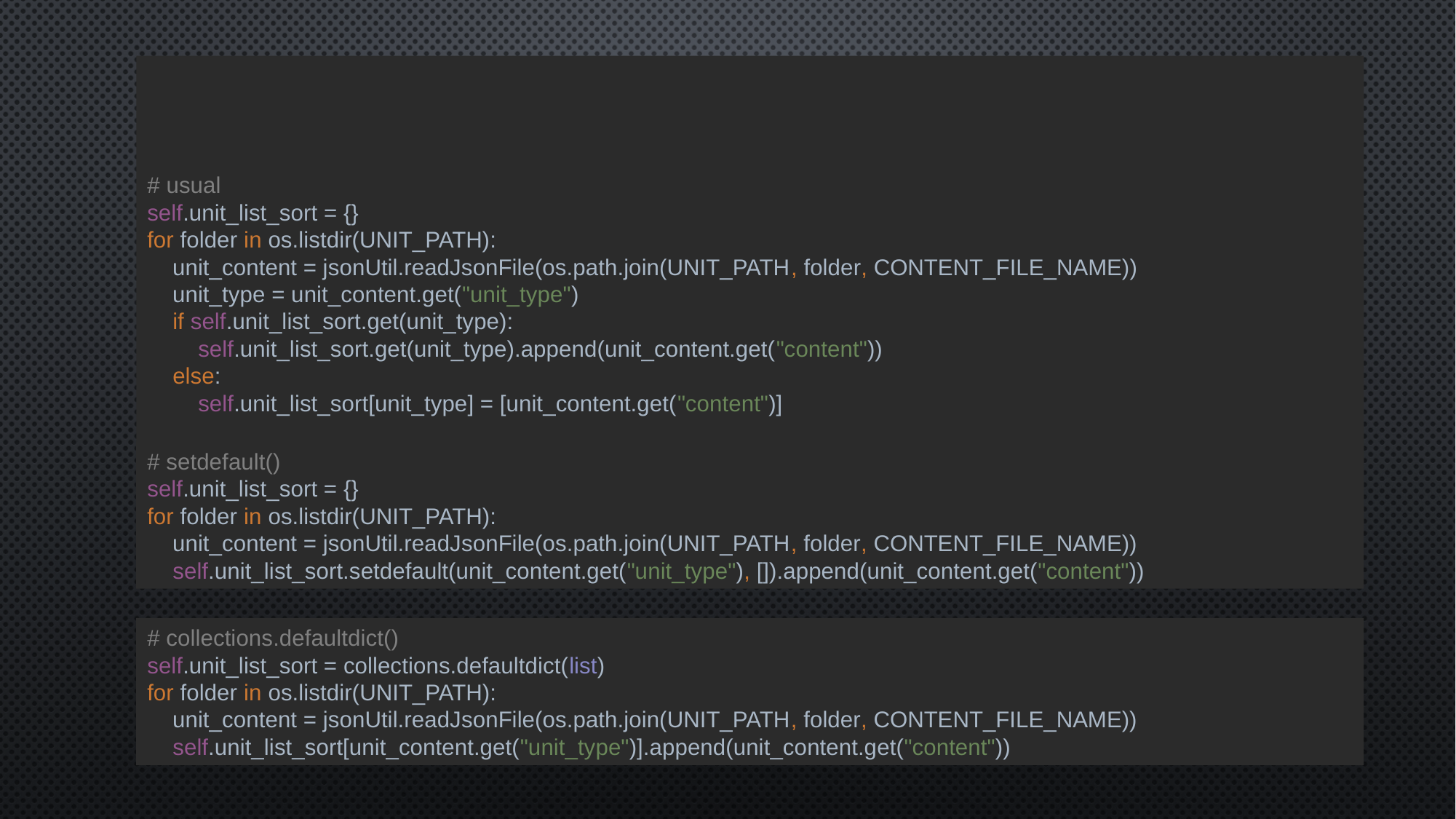

# collections.defaultdict
# usual
self.unit_list_sort = {}
for folder in os.listdir(UNIT_PATH):
    unit_content = jsonUtil.readJsonFile(os.path.join(UNIT_PATH, folder, CONTENT_FILE_NAME))
    unit_type = unit_content.get("unit_type")
    if self.unit_list_sort.get(unit_type):
        self.unit_list_sort.get(unit_type).append(unit_content.get("content"))
    else:
        self.unit_list_sort[unit_type] = [unit_content.get("content")]
# setdefault() self.unit_list_sort = {} for folder in os.listdir(UNIT_PATH): unit_content = jsonUtil.readJsonFile(os.path.join(UNIT_PATH, folder, CONTENT_FILE_NAME)) self.unit_list_sort.setdefault(unit_content.get("unit_type"), []).append(unit_content.get("content"))
# collections.defaultdict() self.unit_list_sort = collections.defaultdict(list) for folder in os.listdir(UNIT_PATH): unit_content = jsonUtil.readJsonFile(os.path.join(UNIT_PATH, folder, CONTENT_FILE_NAME)) self.unit_list_sort[unit_content.get("unit_type")].append(unit_content.get("content"))